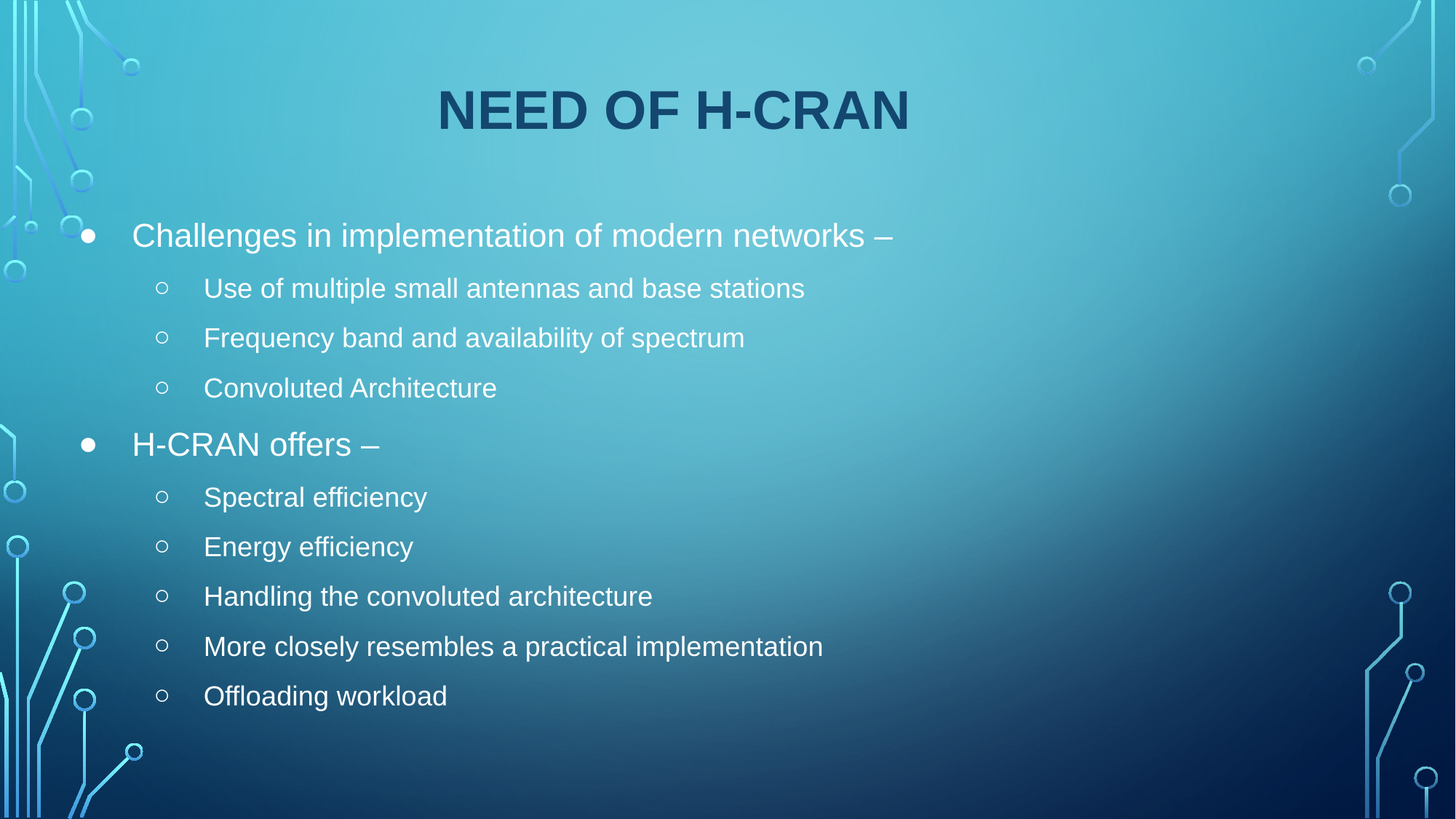

# Need of H-CRAN
Challenges in implementation of modern networks –
Use of multiple small antennas and base stations
Frequency band and availability of spectrum
Convoluted Architecture
H-CRAN offers –
Spectral efficiency
Energy efficiency
Handling the convoluted architecture
More closely resembles a practical implementation
Offloading workload